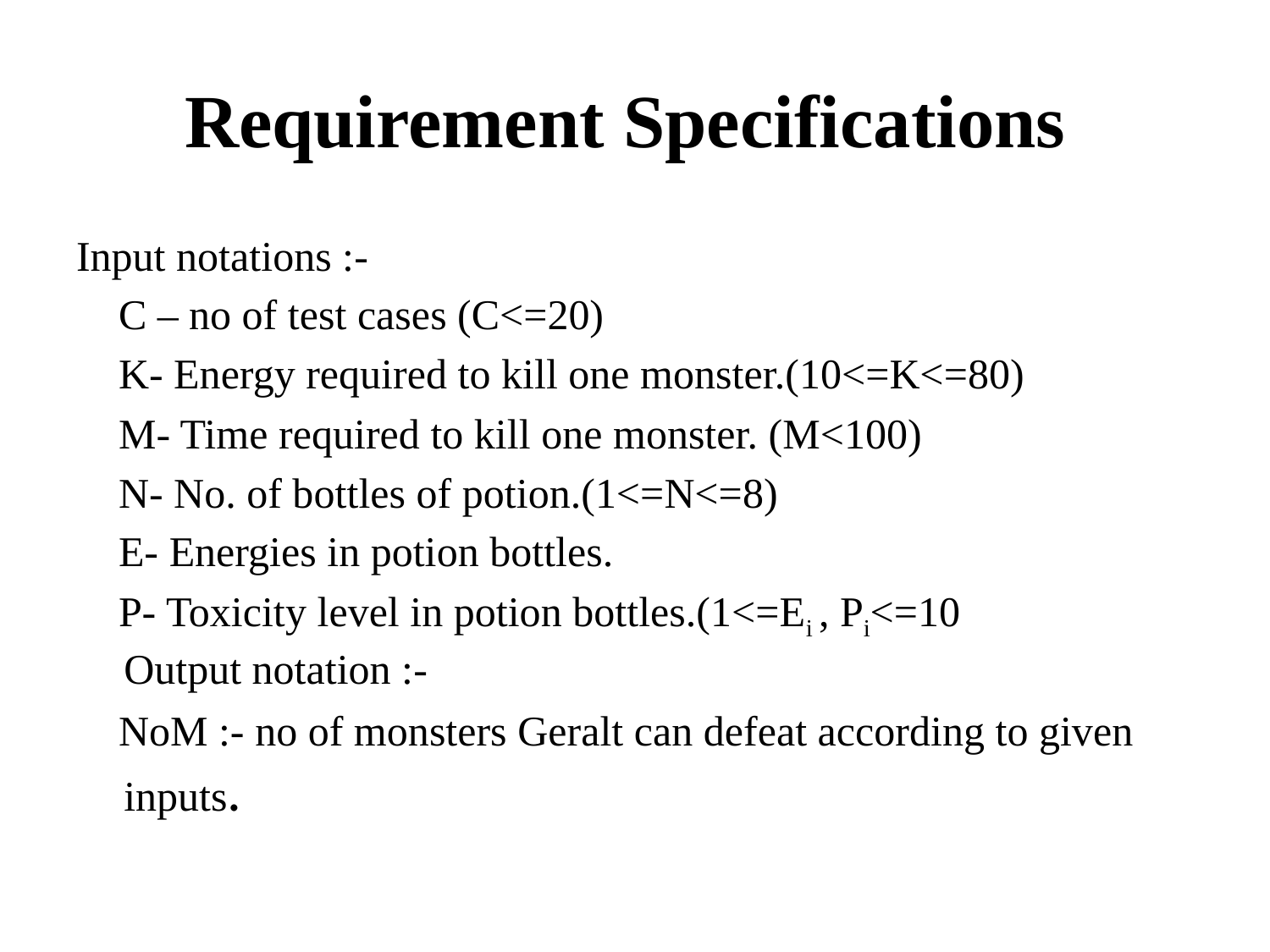

# Requirement Specifications
Input notations :-
    C – no of test cases (C<=20)
    K- Energy required to kill one monster.(10<=K<=80)
    M- Time required to kill one monster. (M<100)
    N- No. of bottles of potion.(1<=N<=8)
    E- Energies in potion bottles.
    P- Toxicity level in potion bottles.(1<=Ei , Pi<=10           Output notation :-
    NoM :- no of monsters Geralt can defeat according to given inputs.